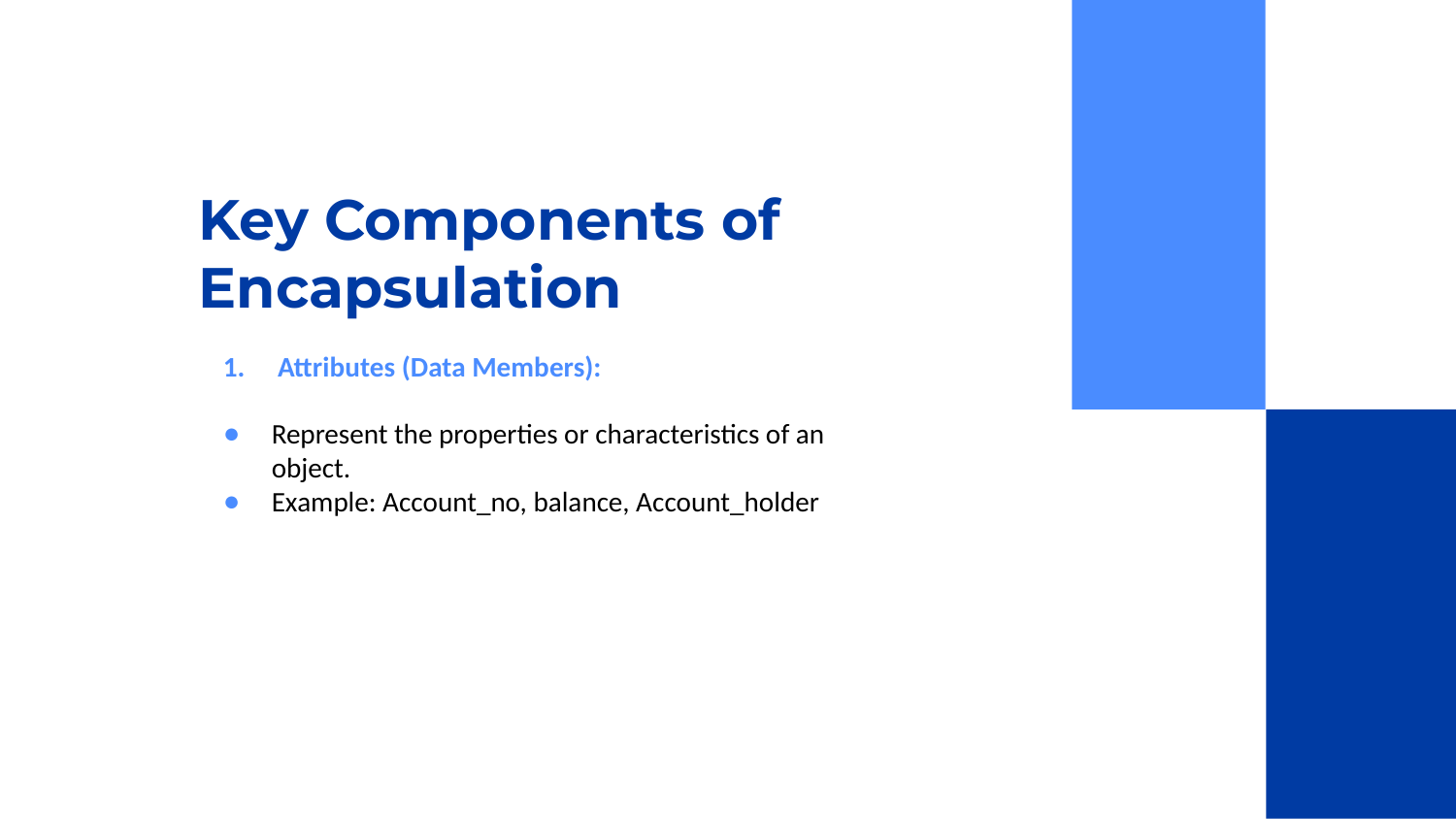

# Key Components of Encapsulation
Attributes (Data Members):

Represent the properties or characteristics of an object.
Example: Account_no, balance, Account_holder